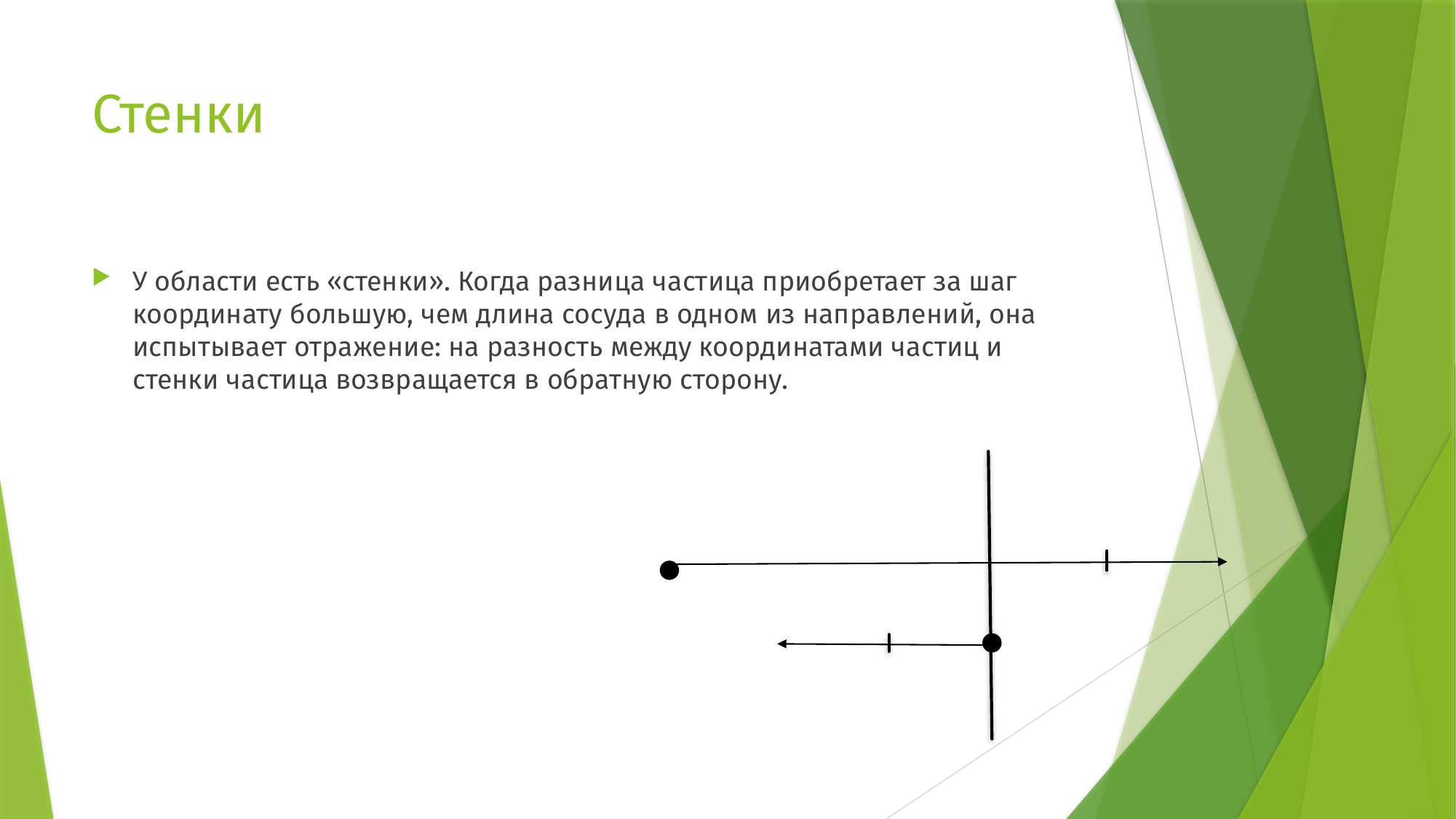

# Стенки
У области есть «стенки». Когда разница частица приобретает за шаг координату большую, чем длина сосуда в одном из направлений, она испытывает отражение: на разность между координатами частиц и стенки частица возвращается в обратную сторону.